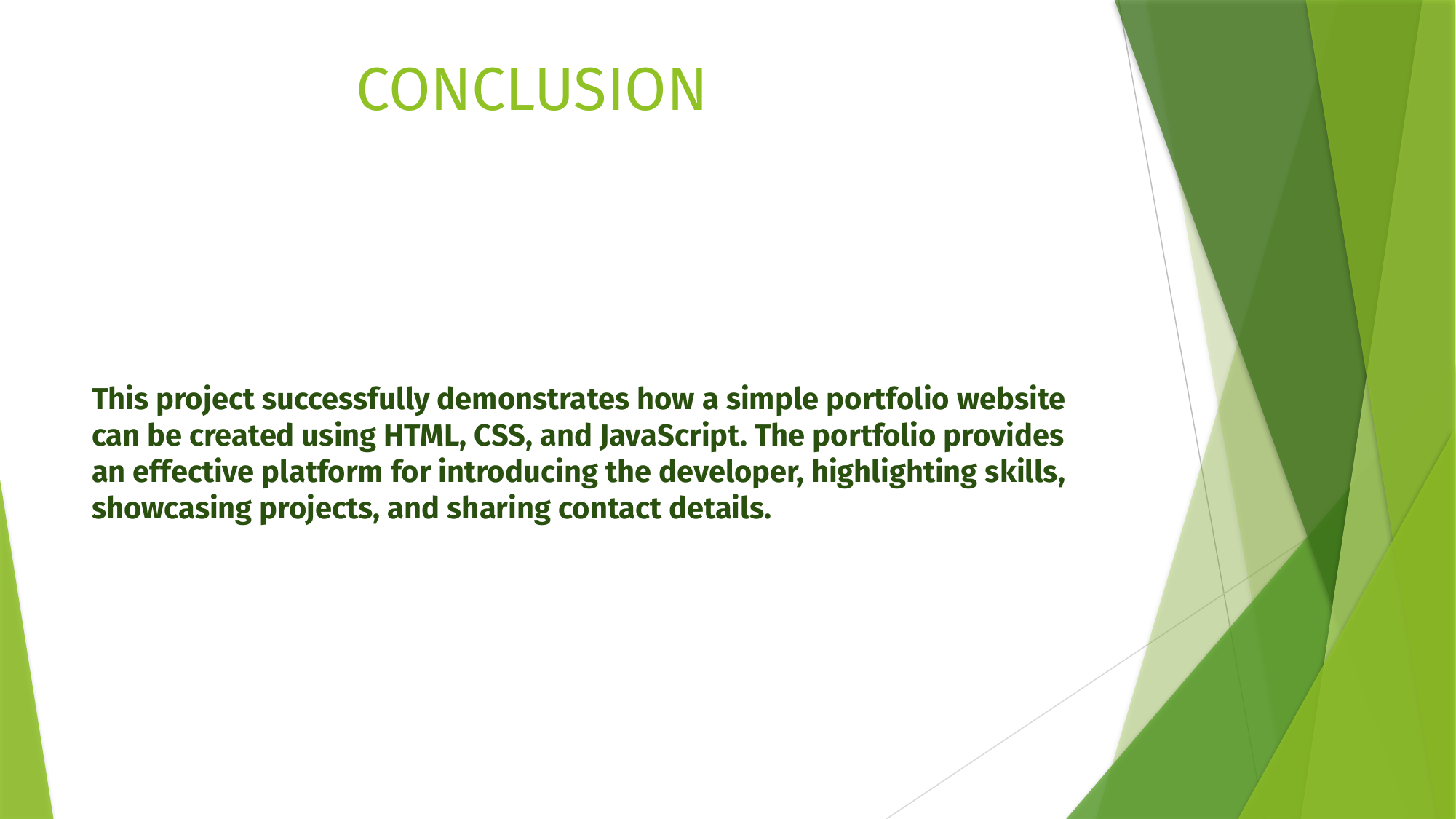

# CONCLUSION
This project successfully demonstrates how a simple portfolio website can be created using HTML, CSS, and JavaScript. The portfolio provides an effective platform for introducing the developer, highlighting skills, showcasing projects, and sharing contact details.